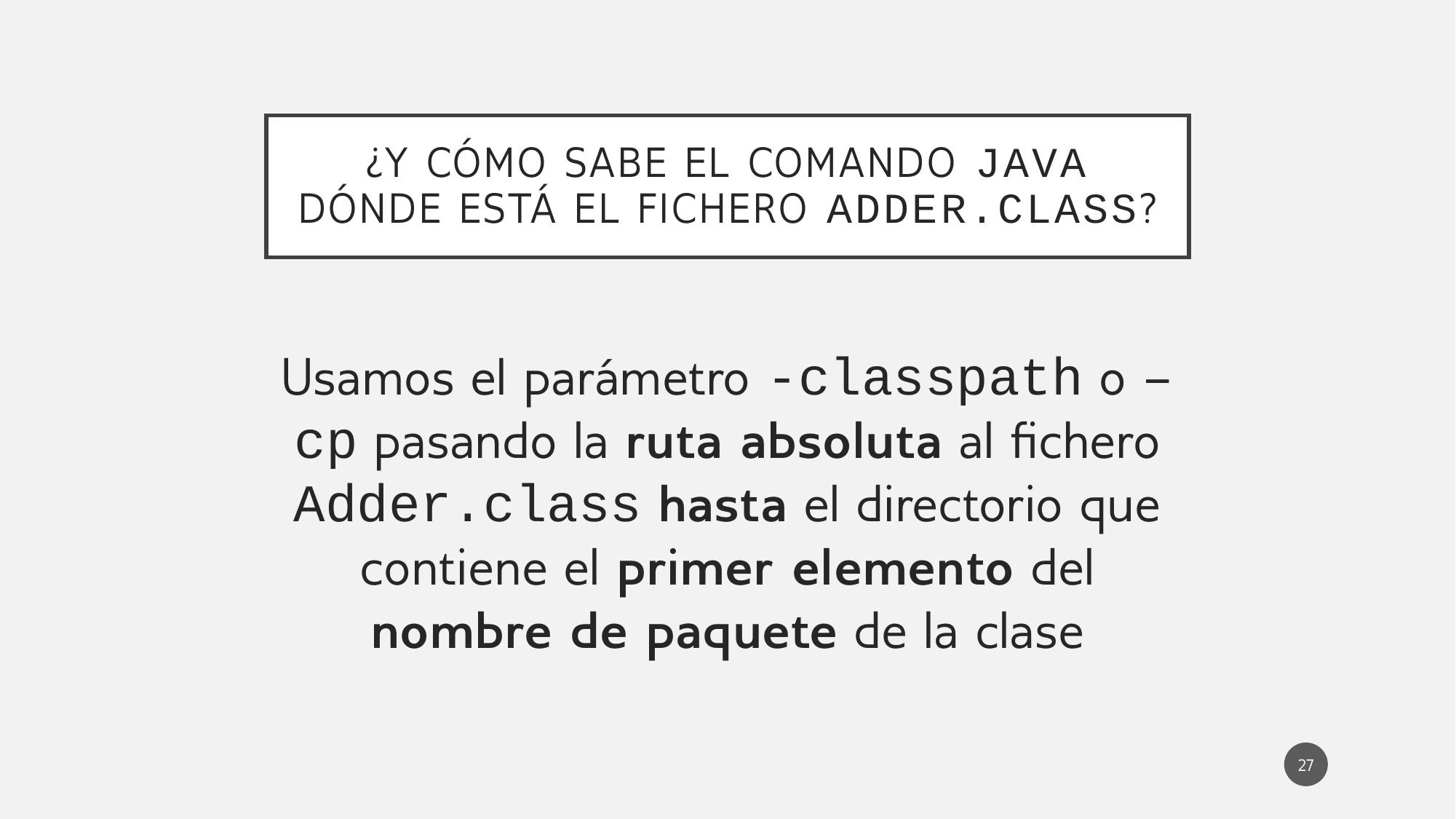

# ¿Y cómo sabe el comando java dónde está el fichero Adder.class?
Usamos el parámetro -classpath o –cp pasando la ruta absoluta al fichero Adder.class hasta el directorio que contiene el primer elemento del nombre de paquete de la clase
27